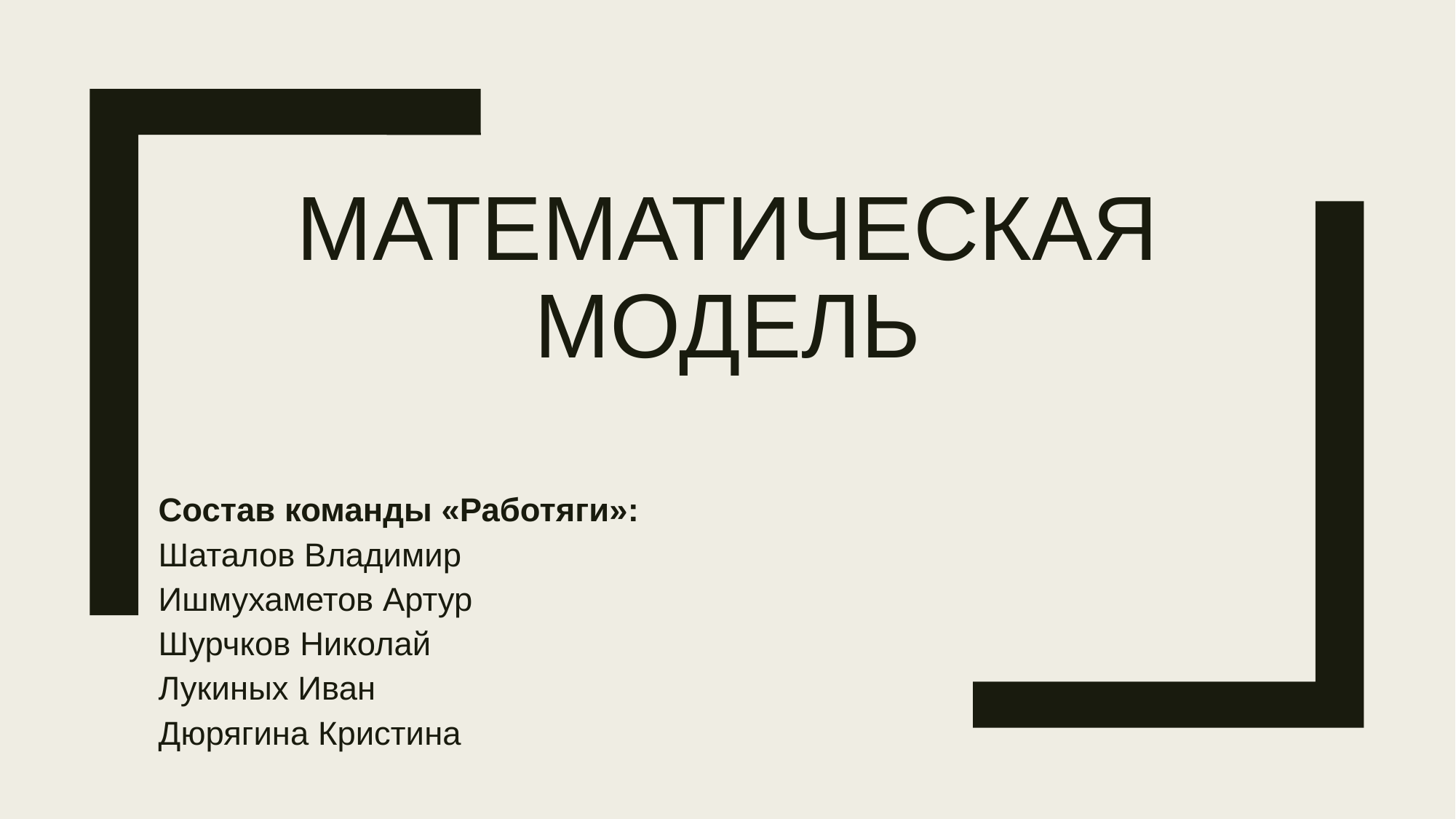

# Математическая модель
Состав команды «Работяги»:
Шаталов Владимир
Ишмухаметов Артур
Шурчков Николай
Лукиных Иван
Дюрягина Кристина